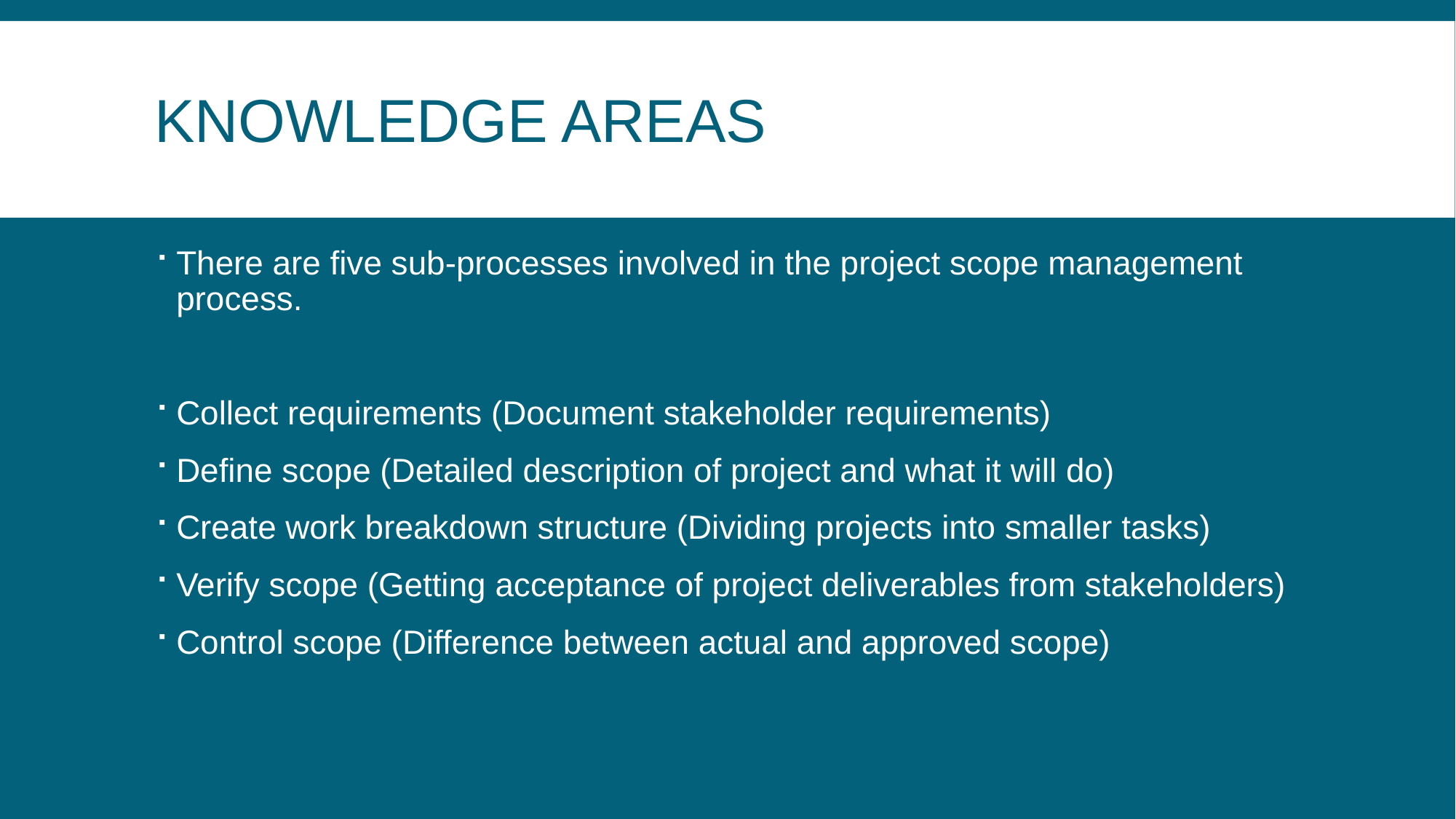

# Knowledge areas
There are five sub-processes involved in the project scope management process.

Collect requirements (Document stakeholder requirements)
Define scope (Detailed description of project and what it will do)
Create work breakdown structure (Dividing projects into smaller tasks)
Verify scope (Getting acceptance of project deliverables from stakeholders)
Control scope (Difference between actual and approved scope)